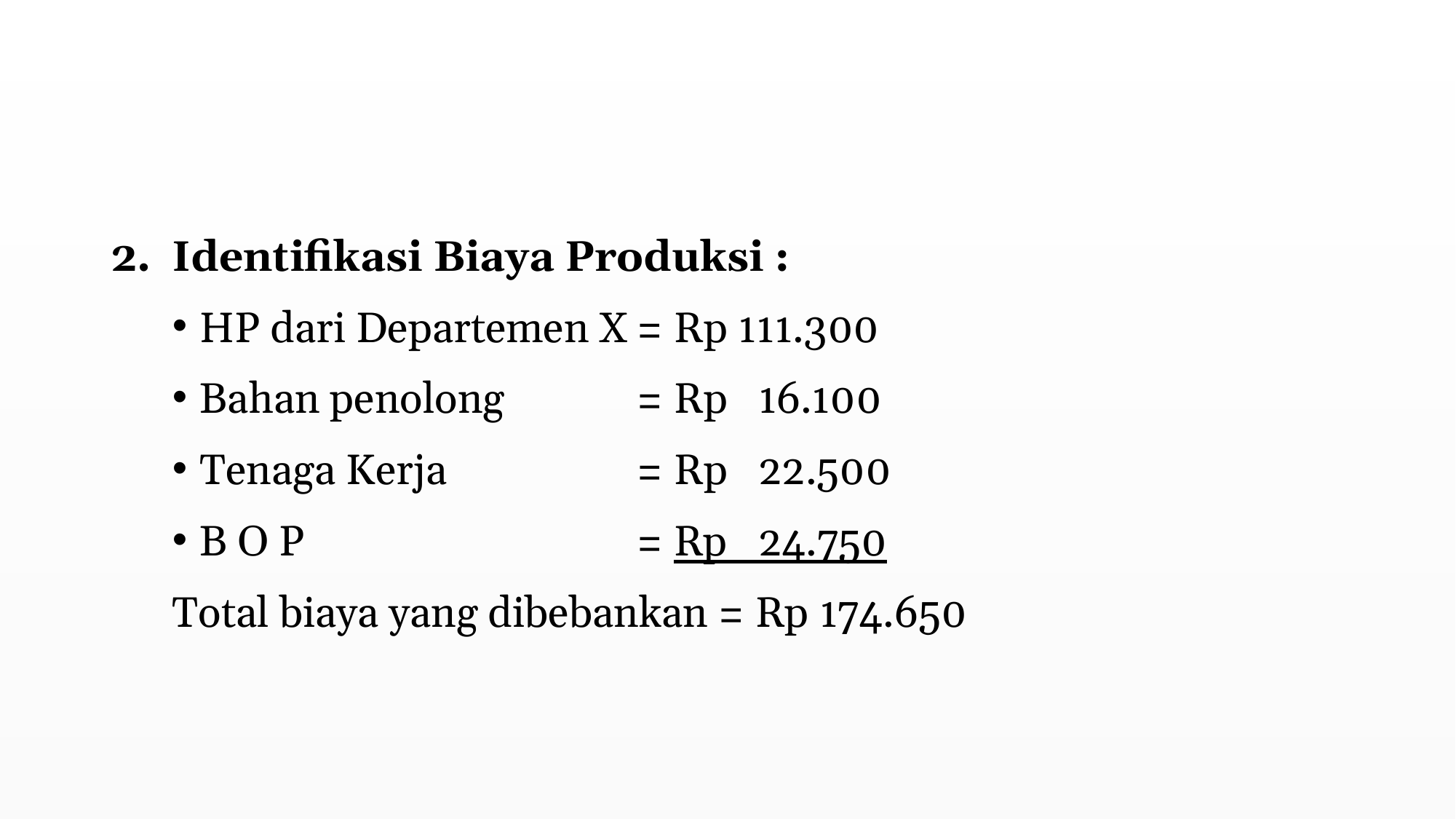

#
Identifikasi Biaya Produksi :
HP dari Departemen X	= Rp 111.300
Bahan penolong		= Rp   16.100
Tenaga Kerja 		= Rp   22.500
B O P				= Rp   24.750
Total biaya yang dibebankan	= Rp 174.650